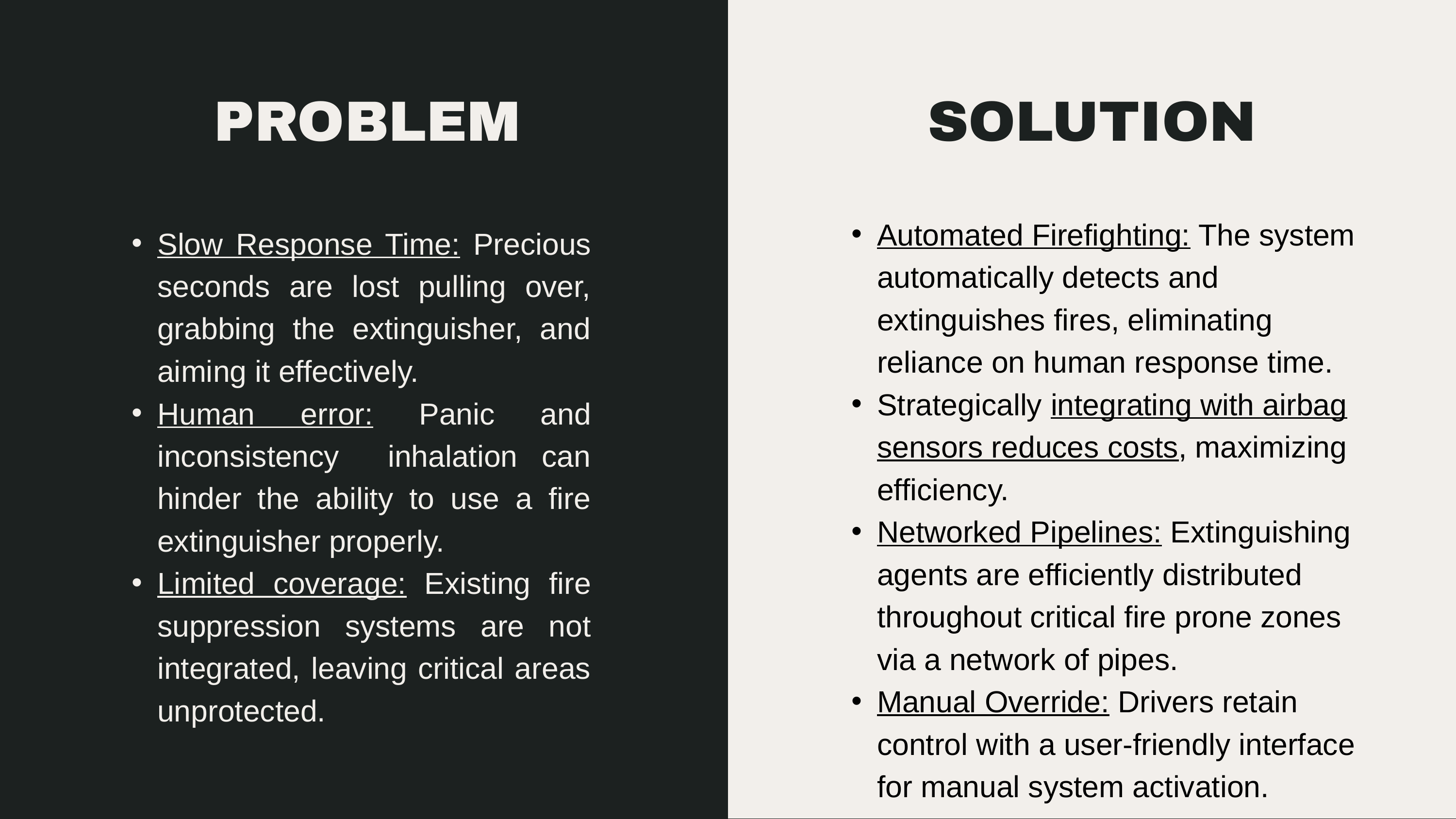

PROBLEM
SOLUTION
Automated Firefighting: The system automatically detects and extinguishes fires, eliminating reliance on human response time.
Strategically integrating with airbag sensors reduces costs, maximizing efficiency.
Networked Pipelines: Extinguishing agents are efficiently distributed throughout critical fire prone zones via a network of pipes.
Manual Override: Drivers retain control with a user-friendly interface for manual system activation.
Slow Response Time: Precious seconds are lost pulling over, grabbing the extinguisher, and aiming it effectively.
Human error: Panic and inconsistency  inhalation can hinder the ability to use a fire extinguisher properly.
Limited coverage: Existing fire suppression systems are not integrated, leaving critical areas unprotected.